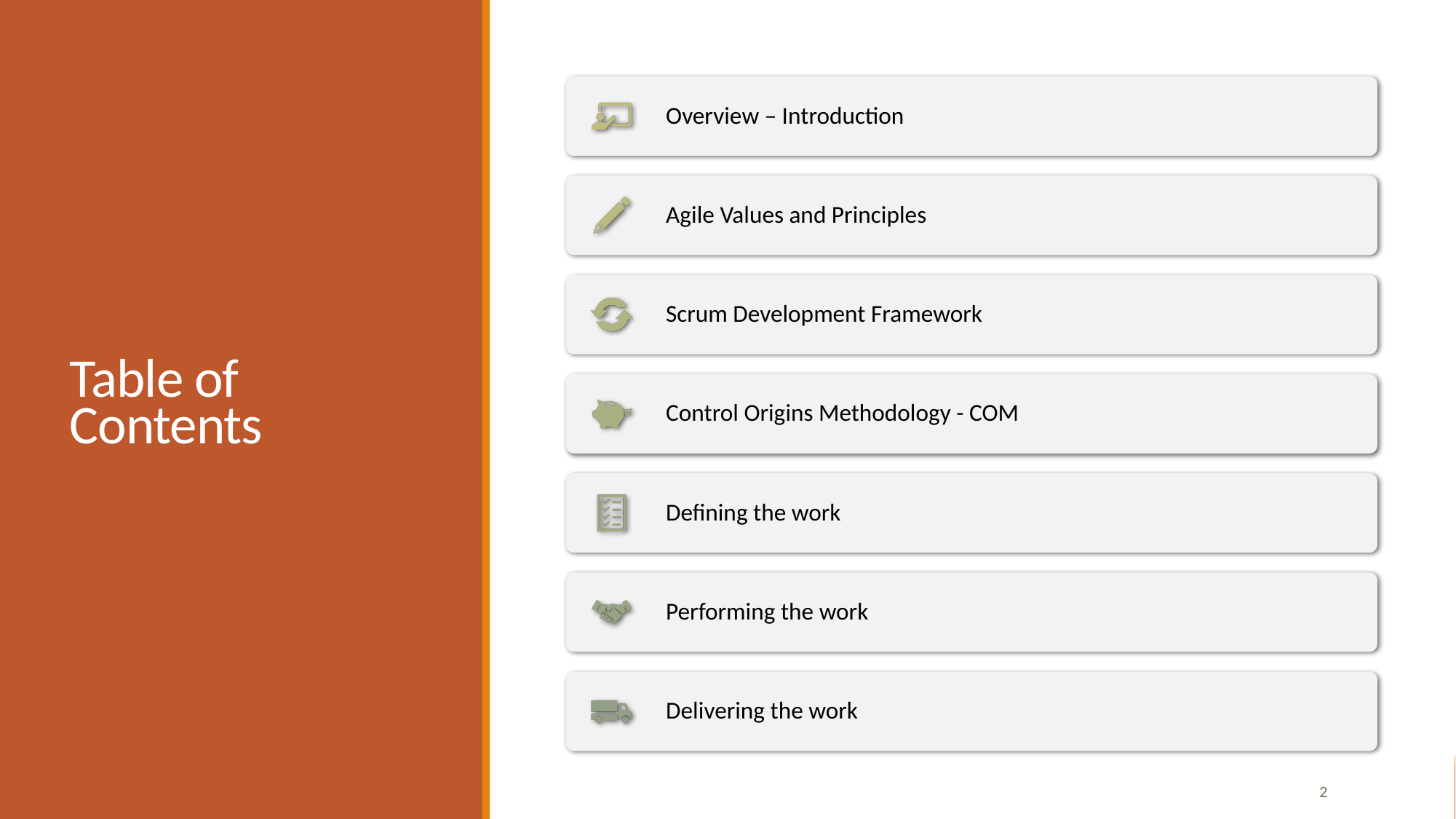

# Table of Contents
Overview – Introduction
Agile Values and Principles
Scrum Development Framework
Control Origins Methodology - COM
Defining the work
Performing the work
Delivering the work
2